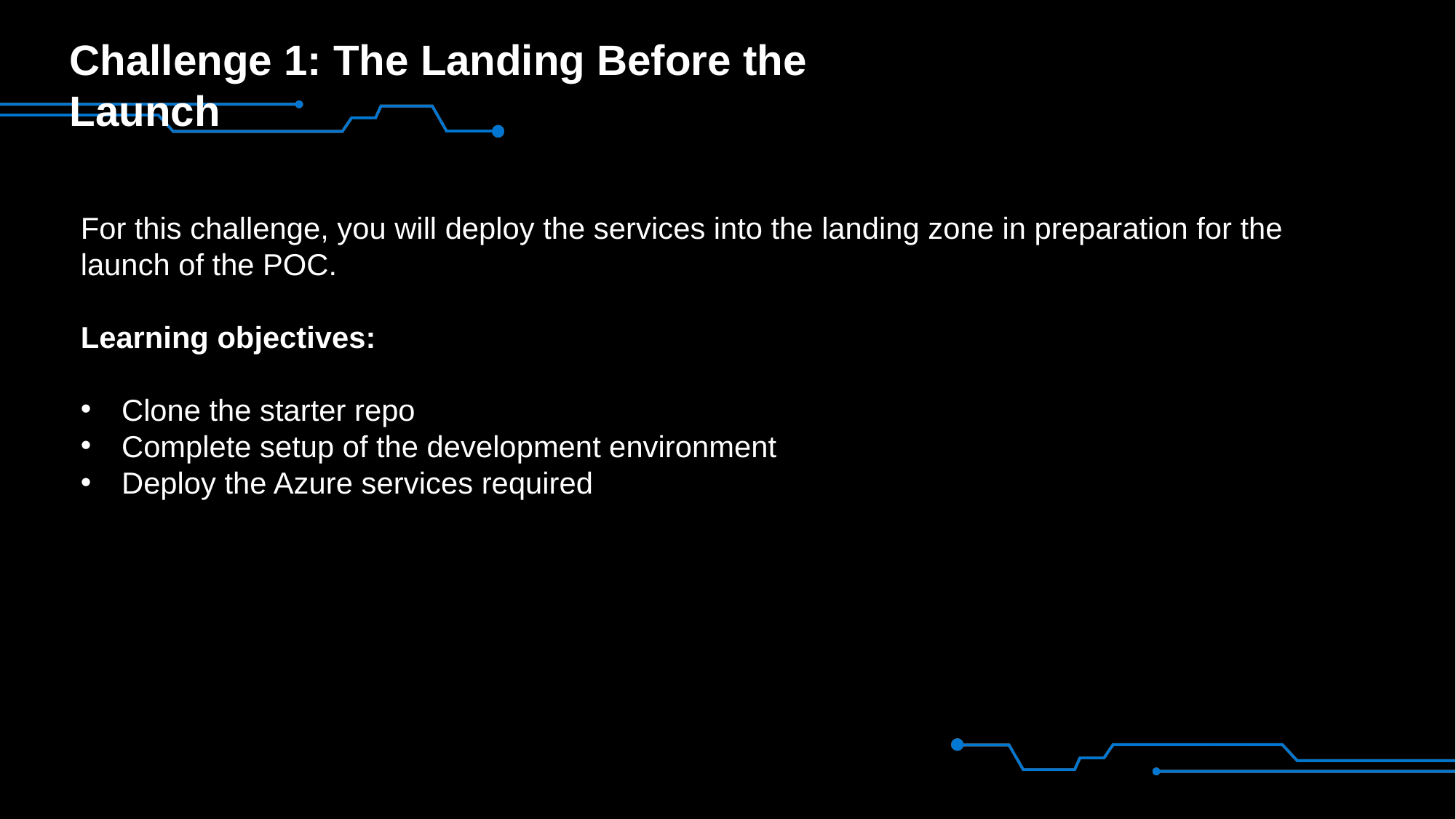

# Challenge 1: The Landing Before the Launch

For this challenge, you will deploy the services into the landing zone in preparation for the launch of the POC.

Learning objectives:

Clone the starter repo
Complete setup of the development environment
Deploy the Azure services required